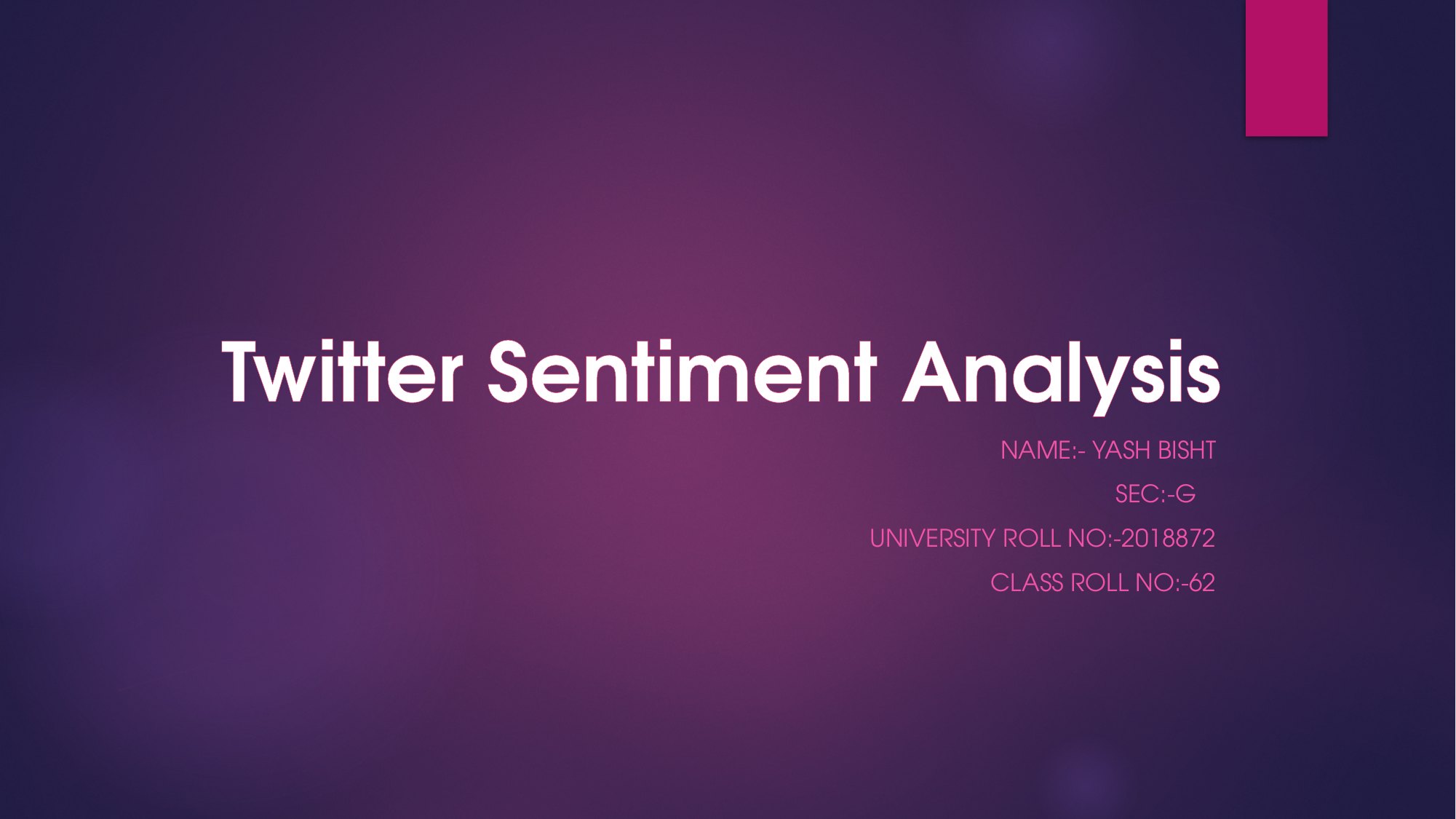

Twitter Sentiment Analysis
Name:- Yash Bisht
Sec:-g
University Roll No:-2018872
Class Roll No:-62